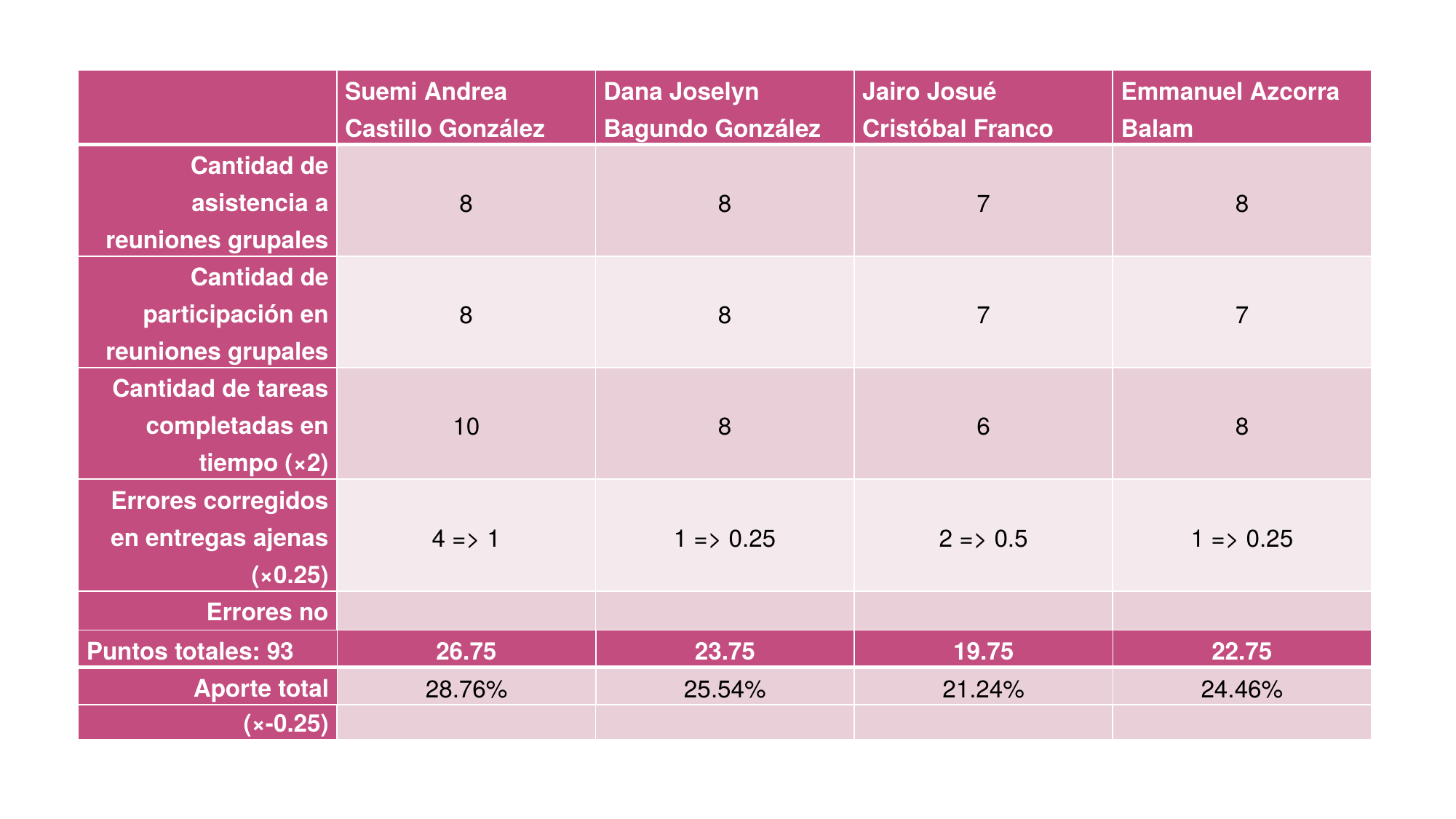

|  | Suemi Andrea Castillo González | Dana Joselyn Bagundo González | Jairo Josué Cristóbal Franco | Emmanuel Azcorra Balam |
| --- | --- | --- | --- | --- |
| Cantidad de asistencia a reuniones grupales | 8 | 8 | 7 | 8 |
| Cantidad de participación en reuniones grupales | 8 | 8 | 7 | 7 |
| Cantidad de tareas completadas en tiempo (×2) | 10 | 8 | 6 | 8 |
| Errores corregidos en entregas ajenas (×0.25) | 4 => 1 | 1 => 0.25 | 2 => 0.5 | 1 => 0.25 |
| Errores no corregidos en artefactos propios (×-0.25) | 1 => -0.25 | 2 => -0.5 | 3 => -0.75 | 2 => -0.5 |
| Puntos totales: 93 | 26.75 | 23.75 | 19.75 | 22.75 |
| --- | --- | --- | --- | --- |
| Aporte total | 28.76% | 25.54% | 21.24% | 24.46% |